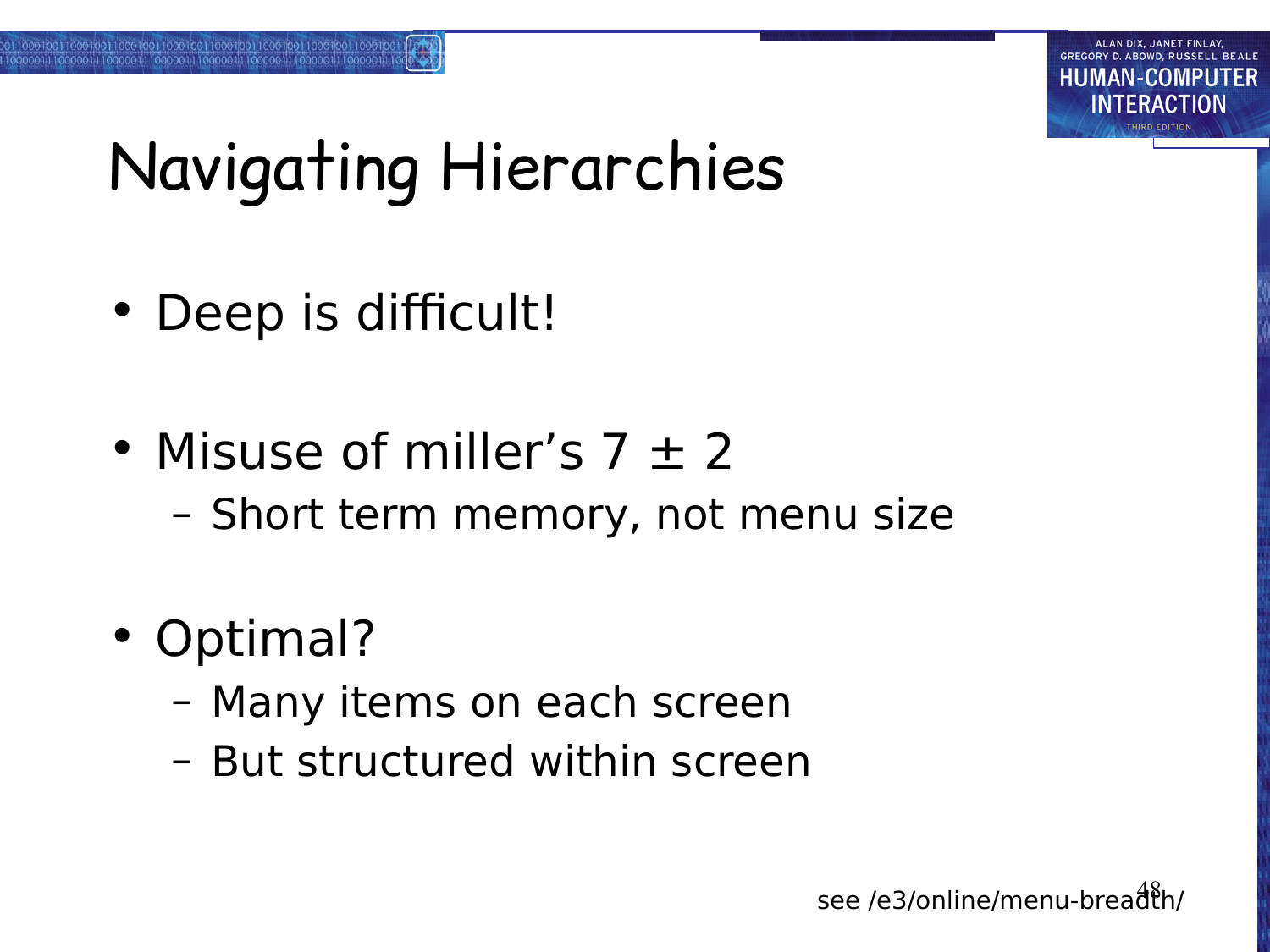

# Navigating Hierarchies
Deep is difficult!

Misuse of miller’s 7 ± 2
Short term memory, not menu size

Optimal?
Many items on each screen
But structured within screen
48
see /e3/online/menu-breadth/